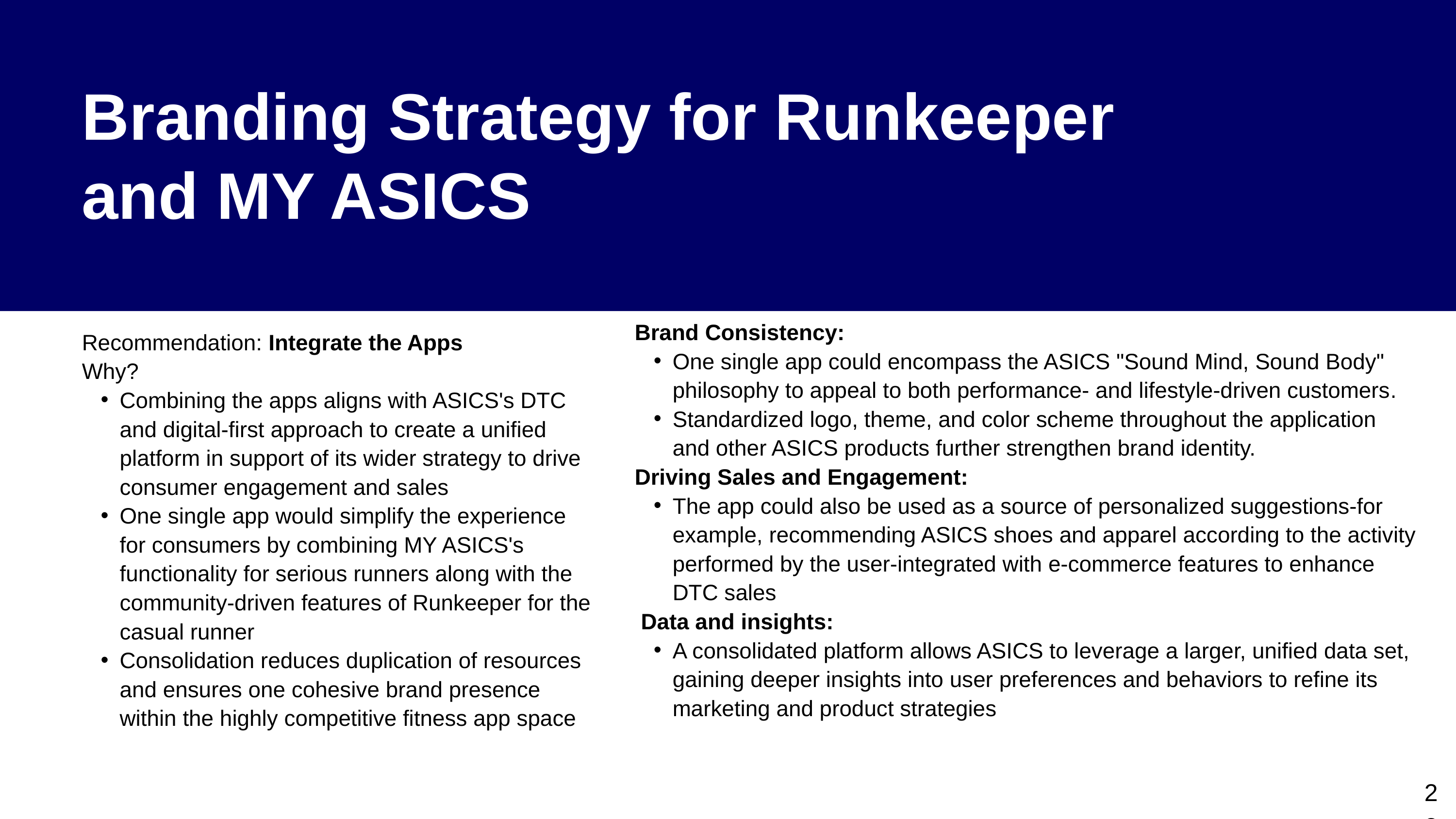

Branding Strategy for Runkeeper and MY ASICS
Brand Consistency:
One single app could encompass the ASICS "Sound Mind, Sound Body" philosophy to appeal to both performance- and lifestyle-driven customers​.
Standardized logo, theme, and color scheme throughout the application and other ASICS products further strengthen brand identity.
Driving Sales and Engagement:
The app could also be used as a source of personalized suggestions-for example, recommending ASICS shoes and apparel according to the activity performed by the user-integrated with e-commerce features to enhance DTC sales​
​ Data and insights:
A consolidated platform allows ASICS to leverage a larger, unified data set, gaining deeper insights into user preferences and behaviors to refine its marketing and product strategies​
Recommendation: Integrate the Apps
Why?
Combining the apps aligns with ASICS's DTC and digital-first approach to create a unified platform in support of its wider strategy to drive consumer engagement and sales​
One single app would simplify the experience for consumers by combining MY ASICS's functionality for serious runners along with the community-driven features of Runkeeper for the casual runner ​
Consolidation reduces duplication of resources and ensures one cohesive brand presence within the highly competitive fitness app space​

22